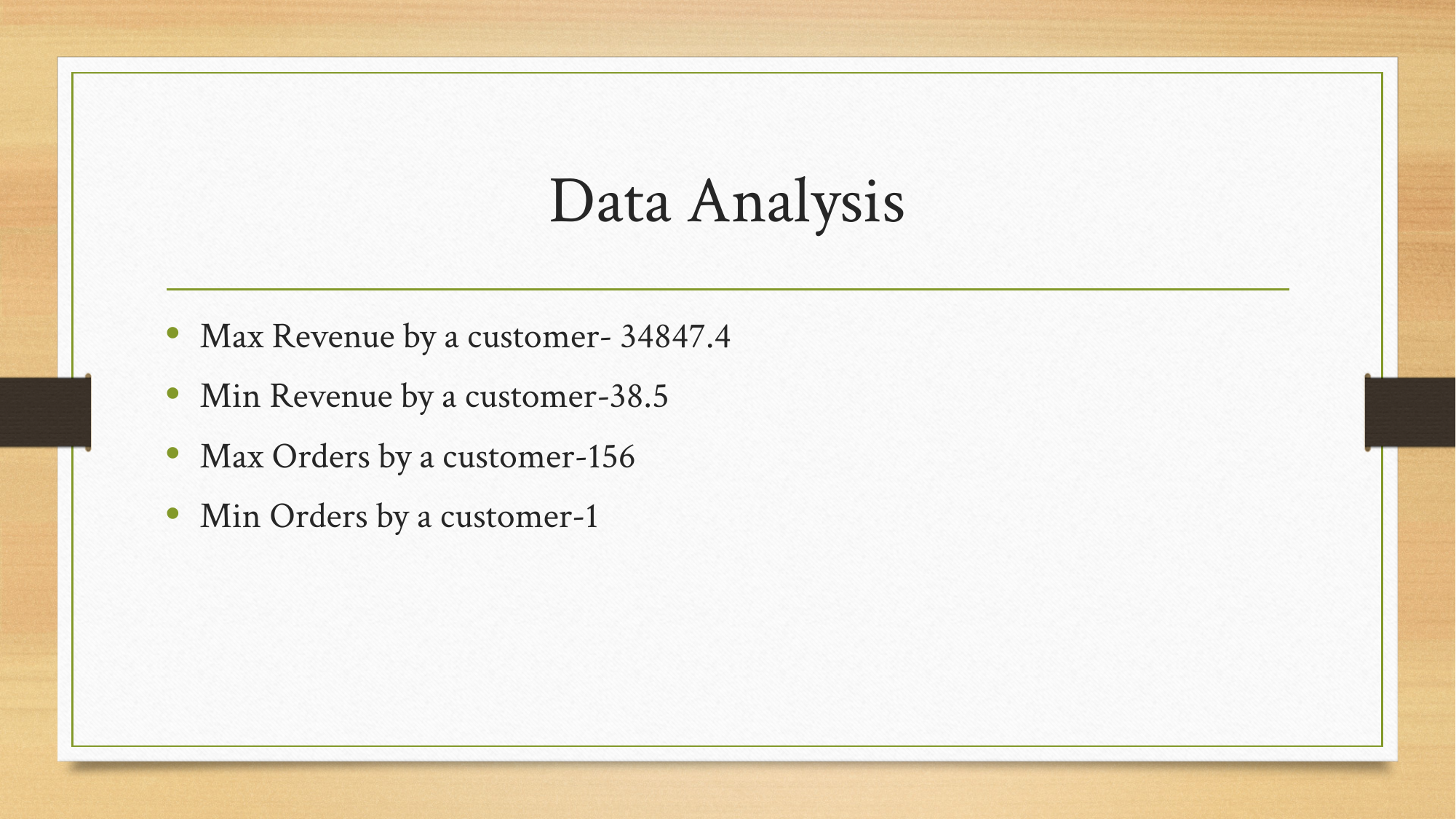

# Data Analysis
Max Revenue by a customer- 34847.4
Min Revenue by a customer-38.5
Max Orders by a customer-156
Min Orders by a customer-1